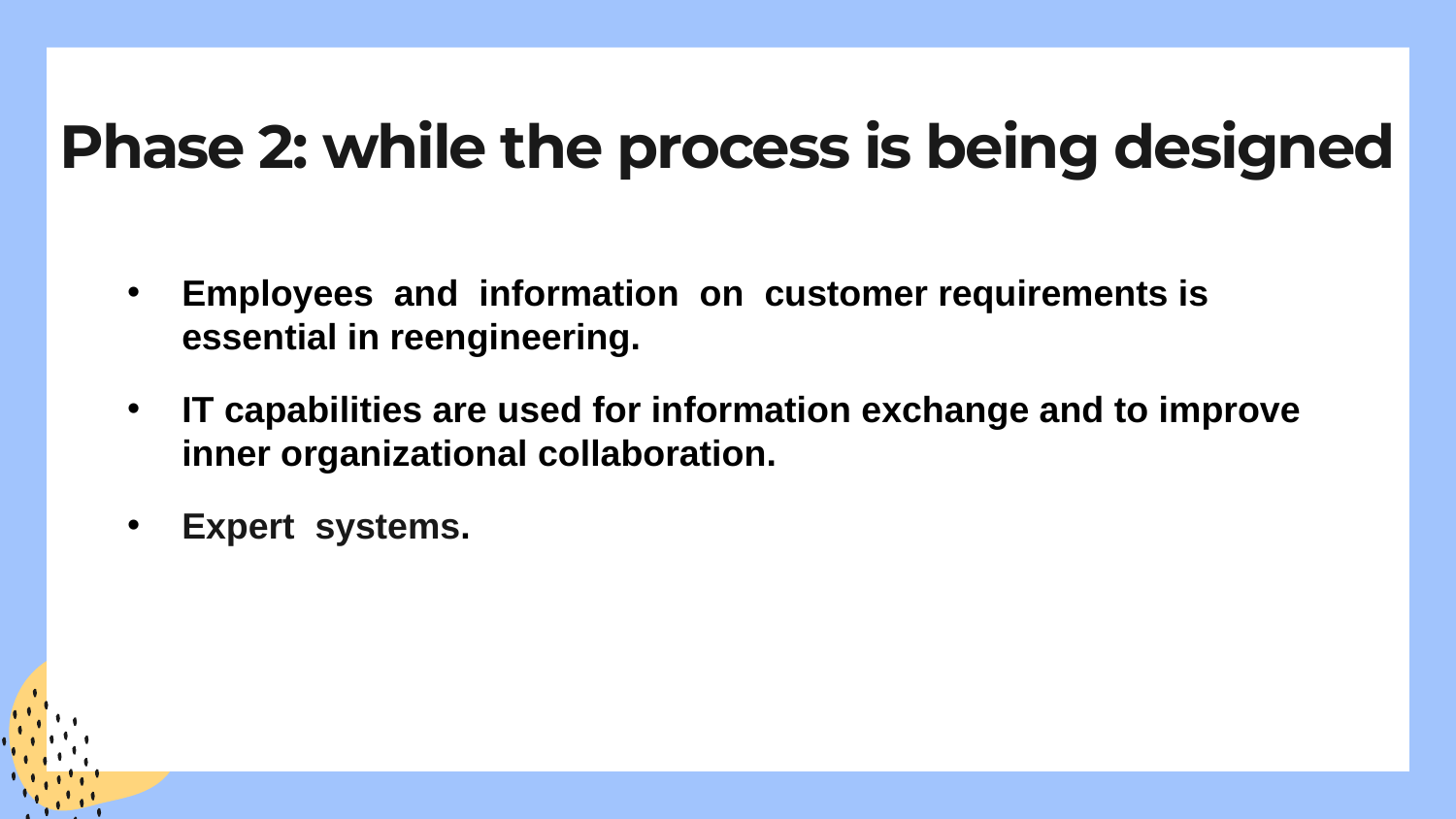

# Phase 2: while the process is being designed
Employees  and  information  on  customer requirements is essential in reengineering.

IT capabilities are used for information exchange and to improve inner organizational collaboration.

Expert  systems.